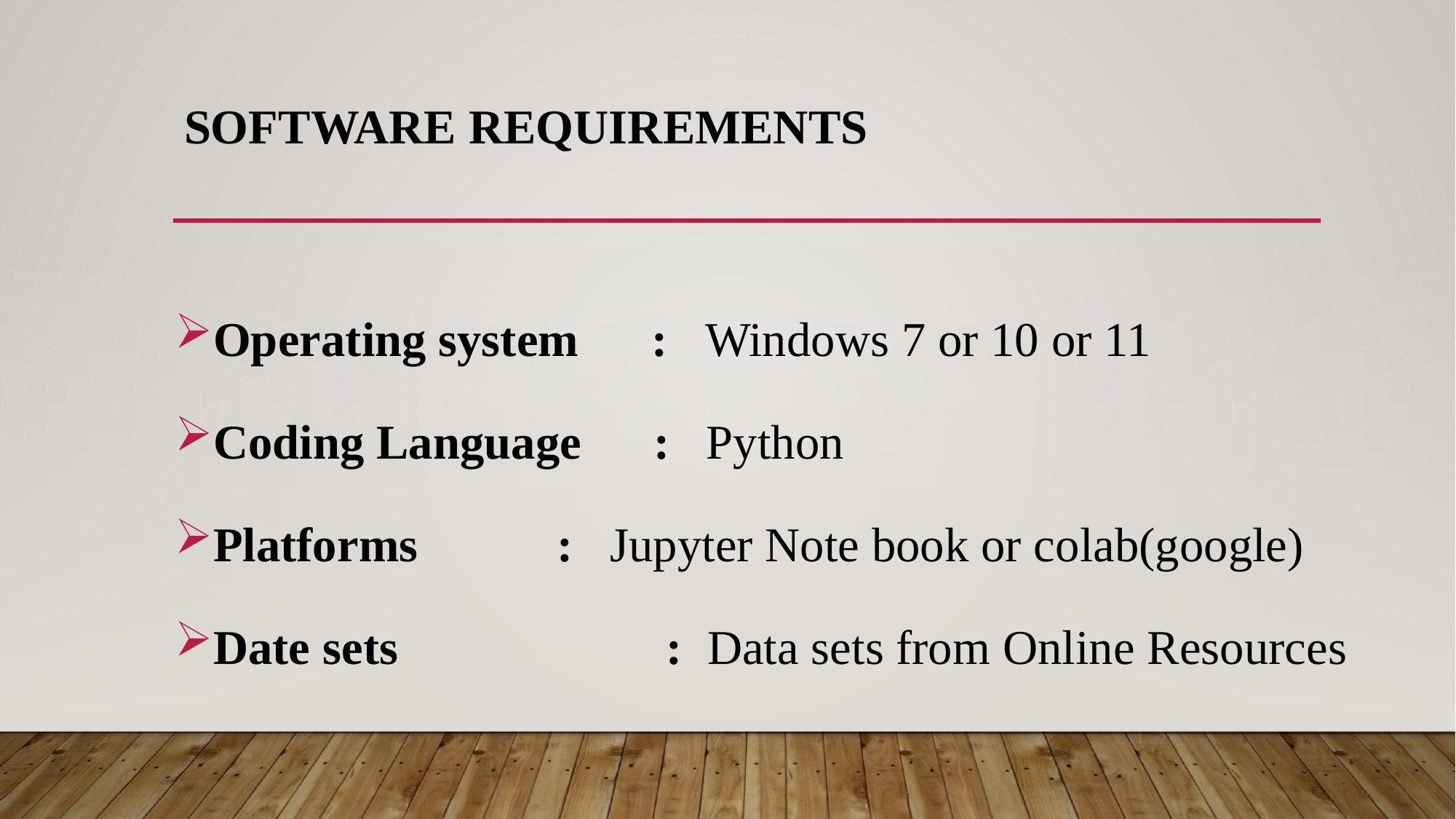

# SOFTWARE REQUIREMENTS
Operating system      :   Windows 7 or 10 or 11
Coding Language	 :   Python
Platforms	           :   Jupyter Note book or colab(google)
Date sets                      :  Data sets from Online Resources